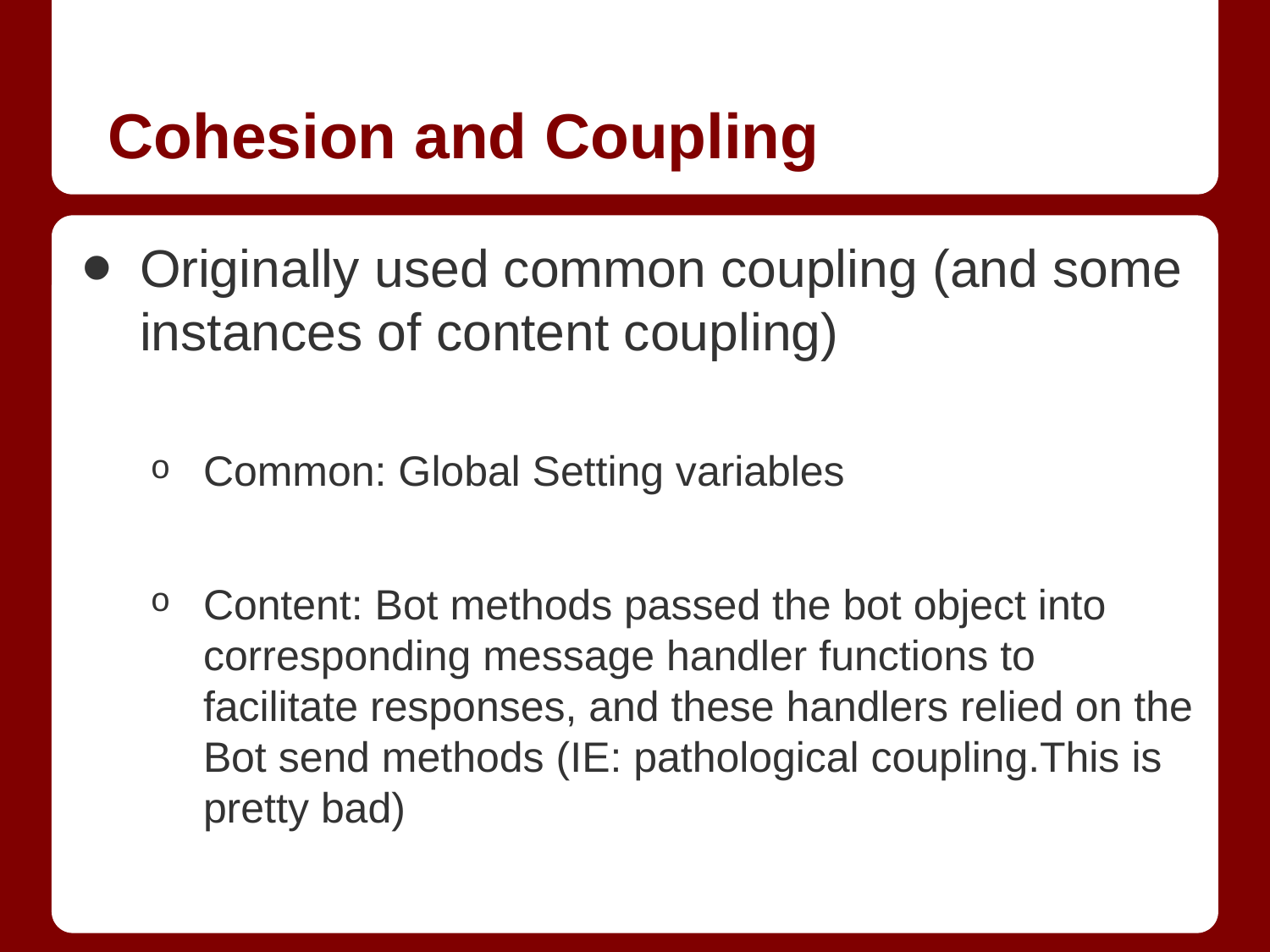

# Cohesion and Coupling
Originally used common coupling (and some instances of content coupling)

Common: Global Setting variables

Content: Bot methods passed the bot object into corresponding message handler functions to facilitate responses, and these handlers relied on the Bot send methods (IE: pathological coupling.This is pretty bad)